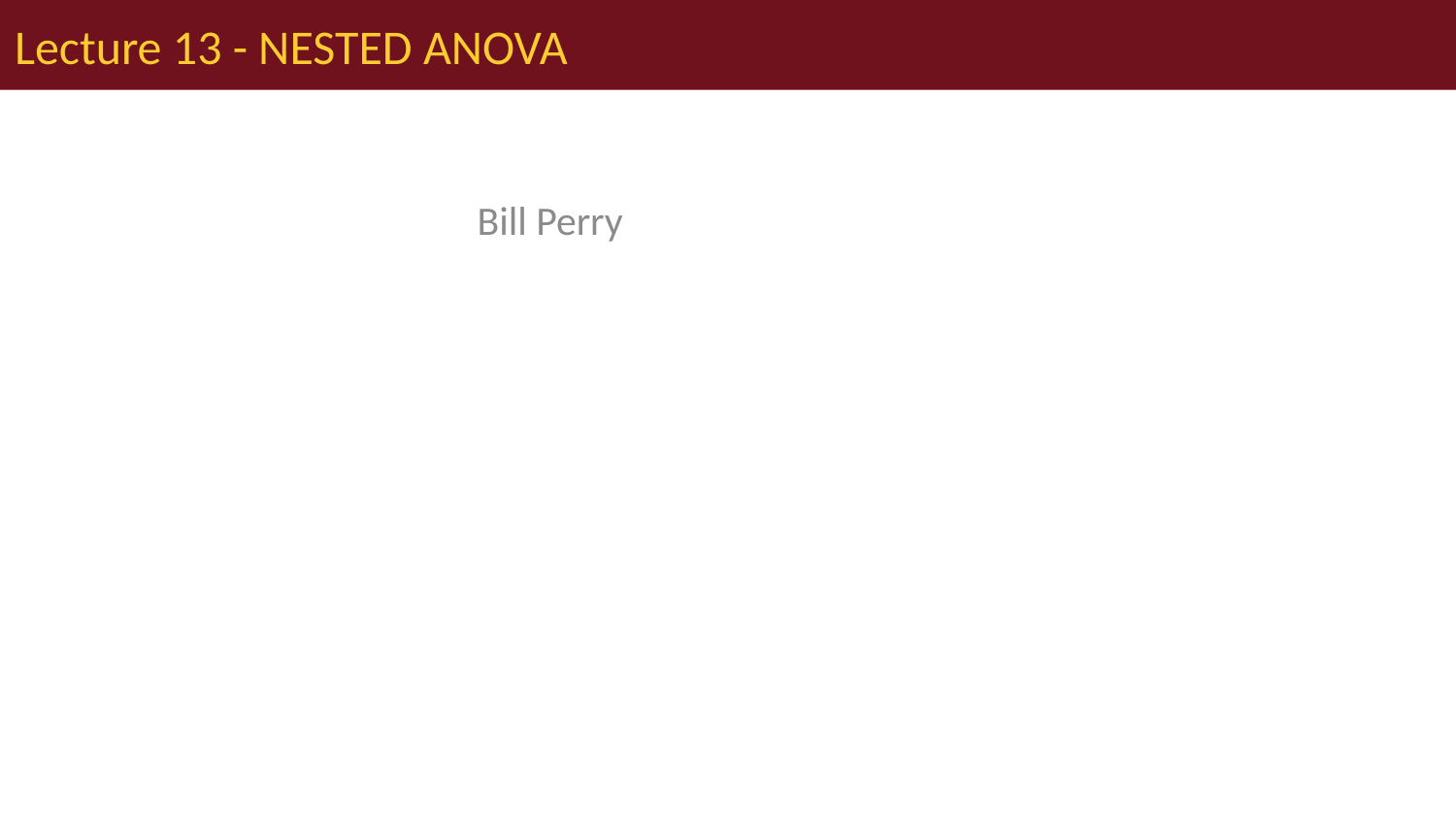

# Lecture 13 - NESTED ANOVA
Bill Perry